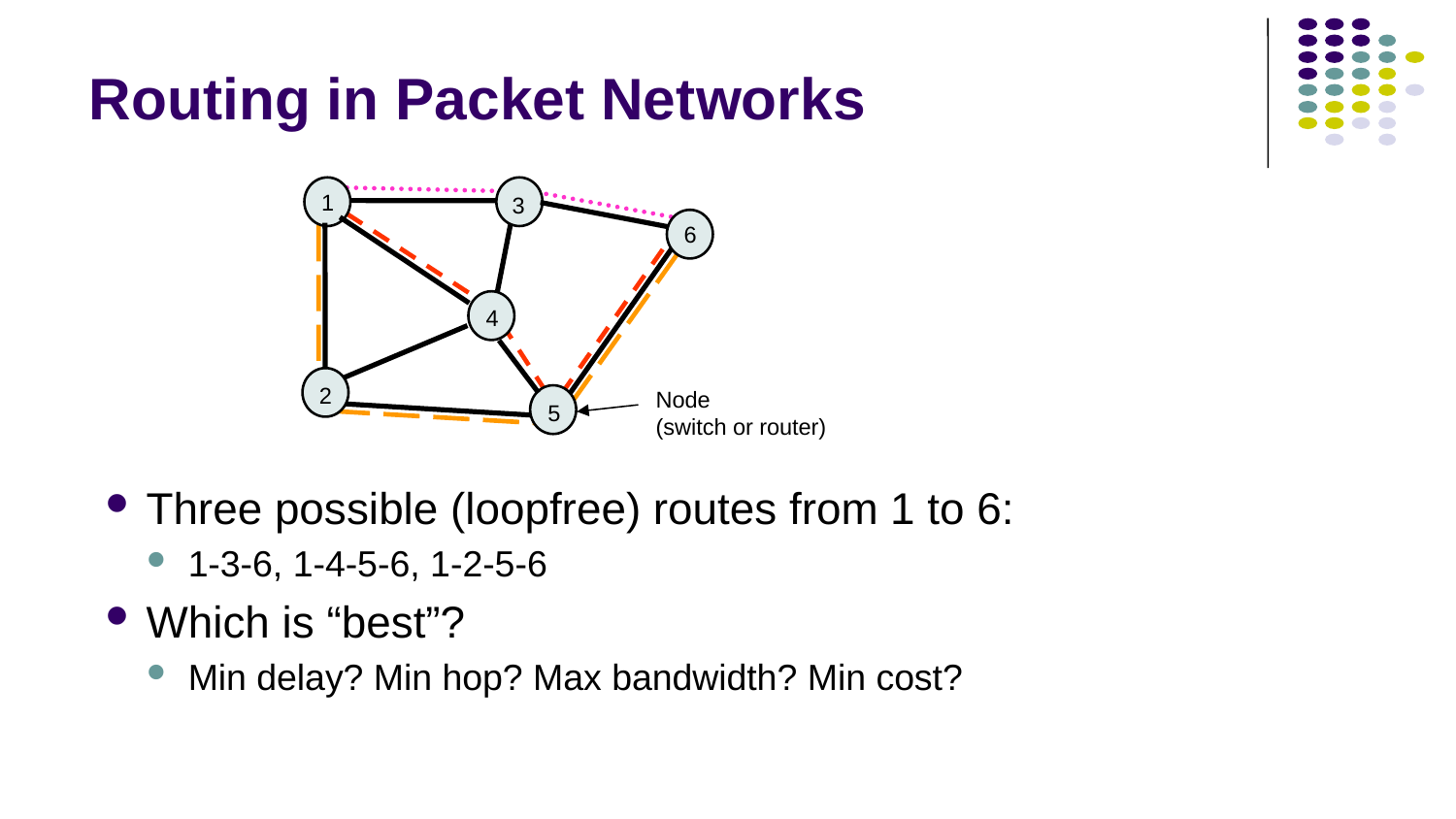

# Routing in Packet Networks

1
3

6

4

2

Node
(switch or router)
5

Three possible (loopfree) routes from 1 to 6:
1-3-6, 1-4-5-6, 1-2-5-6
Which is “best”?
Min delay? Min hop? Max bandwidth? Min cost?